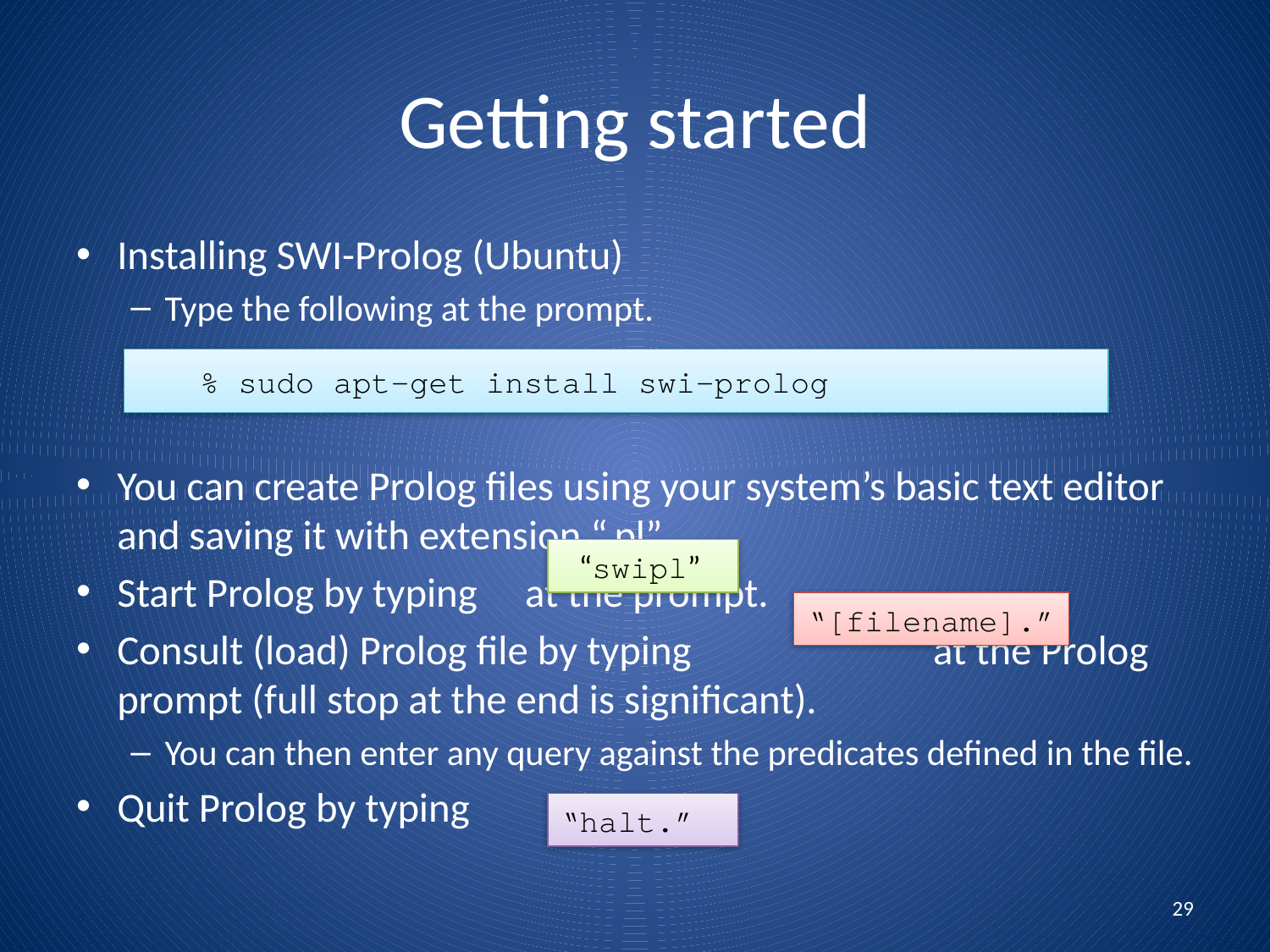

# Getting started
Installing SWI-Prolog (Ubuntu)
Type the following at the prompt.

You can create Prolog files using your system’s basic text editor and saving it with extension “.pl”.
Start Prolog by typing 		    at the prompt.
Consult (load) Prolog file by typing                          at the Prolog prompt (full stop at the end is significant).
You can then enter any query against the predicates defined in the file.
Quit Prolog by typing
% sudo apt-get install swi-prolog
“swipl”
“[filename].”
“halt.”
29